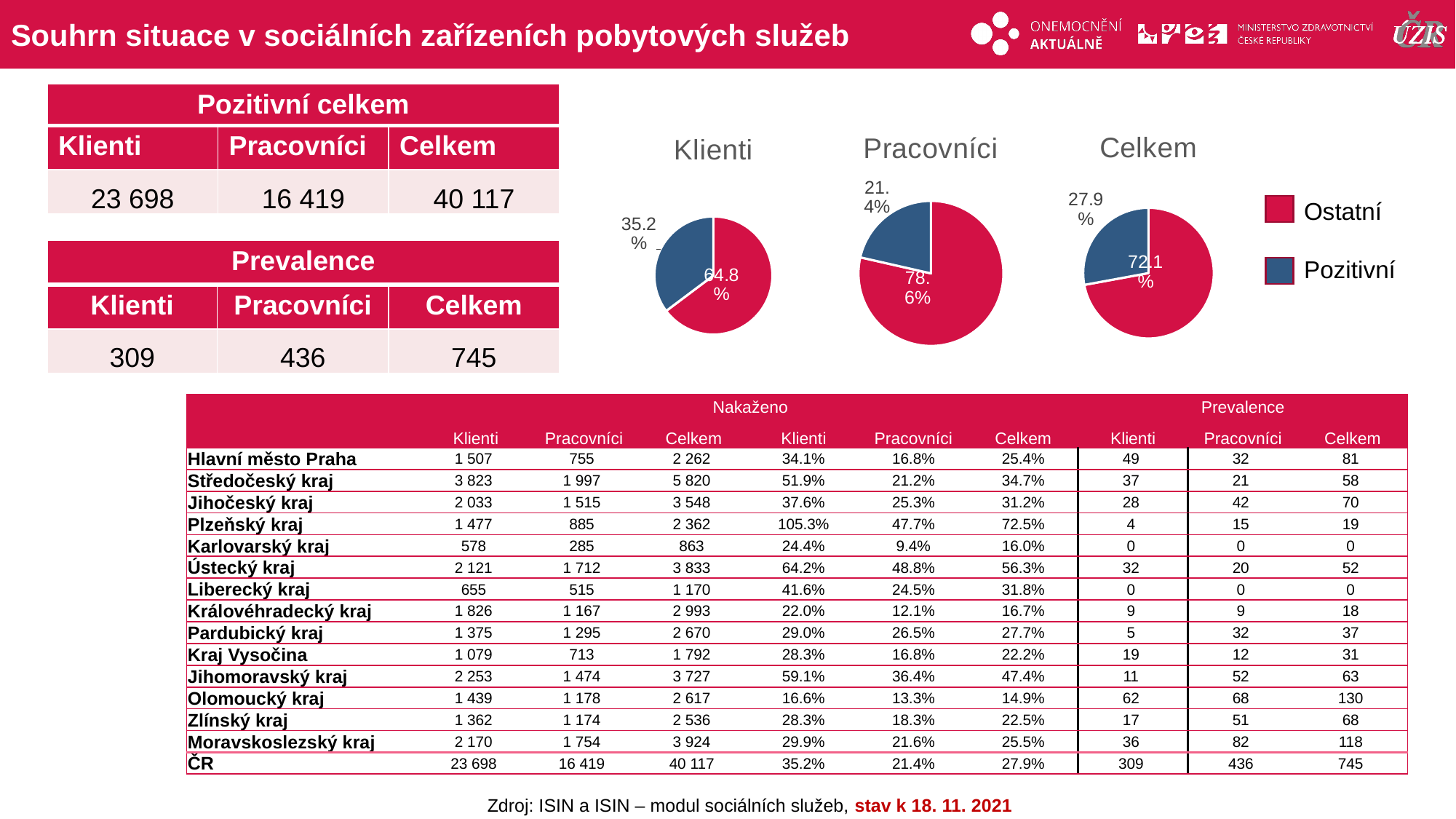

# Souhrn situace v sociálních zařízeních pobytových služeb
| Pozitivní celkem |  |  |
| --- | --- | --- |
| Klienti | Pracovníci | Celkem |
| 23 698 | 16 419 | 40 117 |

### Chart: Celkem

| Category | Sloupec1 |
|---|---|
| Celkový počet | 0.7210571694780903 |
| Pozitivních | 0.27894283052190966 |

### Chart: Pracovníci

| Category | Sloupec1 |
|---|---|
| Celkový počet | 0.7855799618669522 |
| Pozitivních | 0.21442003813304777 |

### Chart: Klienti

| Category | Sloupec1 |
|---|---|
| Celkový počet | 0.6475819403961691 |
| Pozitivních | 0.3524180596038308 |
Ostatní

Pozitivní

| Prevalence |  |  |
| --- | --- | --- |
| Klienti | Pracovníci | Celkem |
| 309 | 436 | 745 |

|  | Nakaženo |  |  |  |  |  | Prevalence |  |  |
| --- | --- | --- | --- | --- | --- | --- | --- | --- | --- |
|  | Klienti | Pracovníci | Celkem | Klienti | Pracovníci | Celkem | Klienti | Pracovníci | Celkem |
| Hlavní město Praha | 1 507 | 755 | 2 262 | 34.1% | 16.8% | 25.4% | 49 | 32 | 81 |
| Středočeský kraj | 3 823 | 1 997 | 5 820 | 51.9% | 21.2% | 34.7% | 37 | 21 | 58 |
| Jihočeský kraj | 2 033 | 1 515 | 3 548 | 37.6% | 25.3% | 31.2% | 28 | 42 | 70 |
| Plzeňský kraj | 1 477 | 885 | 2 362 | 105.3% | 47.7% | 72.5% | 4 | 15 | 19 |
| Karlovarský kraj | 578 | 285 | 863 | 24.4% | 9.4% | 16.0% | 0 | 0 | 0 |
| Ústecký kraj | 2 121 | 1 712 | 3 833 | 64.2% | 48.8% | 56.3% | 32 | 20 | 52 |
| Liberecký kraj | 655 | 515 | 1 170 | 41.6% | 24.5% | 31.8% | 0 | 0 | 0 |
| Královéhradecký kraj | 1 826 | 1 167 | 2 993 | 22.0% | 12.1% | 16.7% | 9 | 9 | 18 |
| Pardubický kraj | 1 375 | 1 295 | 2 670 | 29.0% | 26.5% | 27.7% | 5 | 32 | 37 |
| Kraj Vysočina | 1 079 | 713 | 1 792 | 28.3% | 16.8% | 22.2% | 19 | 12 | 31 |
| Jihomoravský kraj | 2 253 | 1 474 | 3 727 | 59.1% | 36.4% | 47.4% | 11 | 52 | 63 |
| Olomoucký kraj | 1 439 | 1 178 | 2 617 | 16.6% | 13.3% | 14.9% | 62 | 68 | 130 |
| Zlínský kraj | 1 362 | 1 174 | 2 536 | 28.3% | 18.3% | 22.5% | 17 | 51 | 68 |
| Moravskoslezský kraj | 2 170 | 1 754 | 3 924 | 29.9% | 21.6% | 25.5% | 36 | 82 | 118 |
| ČR | 23 698 | 16 419 | 40 117 | 35.2% | 21.4% | 27.9% | 309 | 436 | 745 |
Zdroj: ISIN a ISIN – modul sociálních služeb, stav k 18. 11. 2021